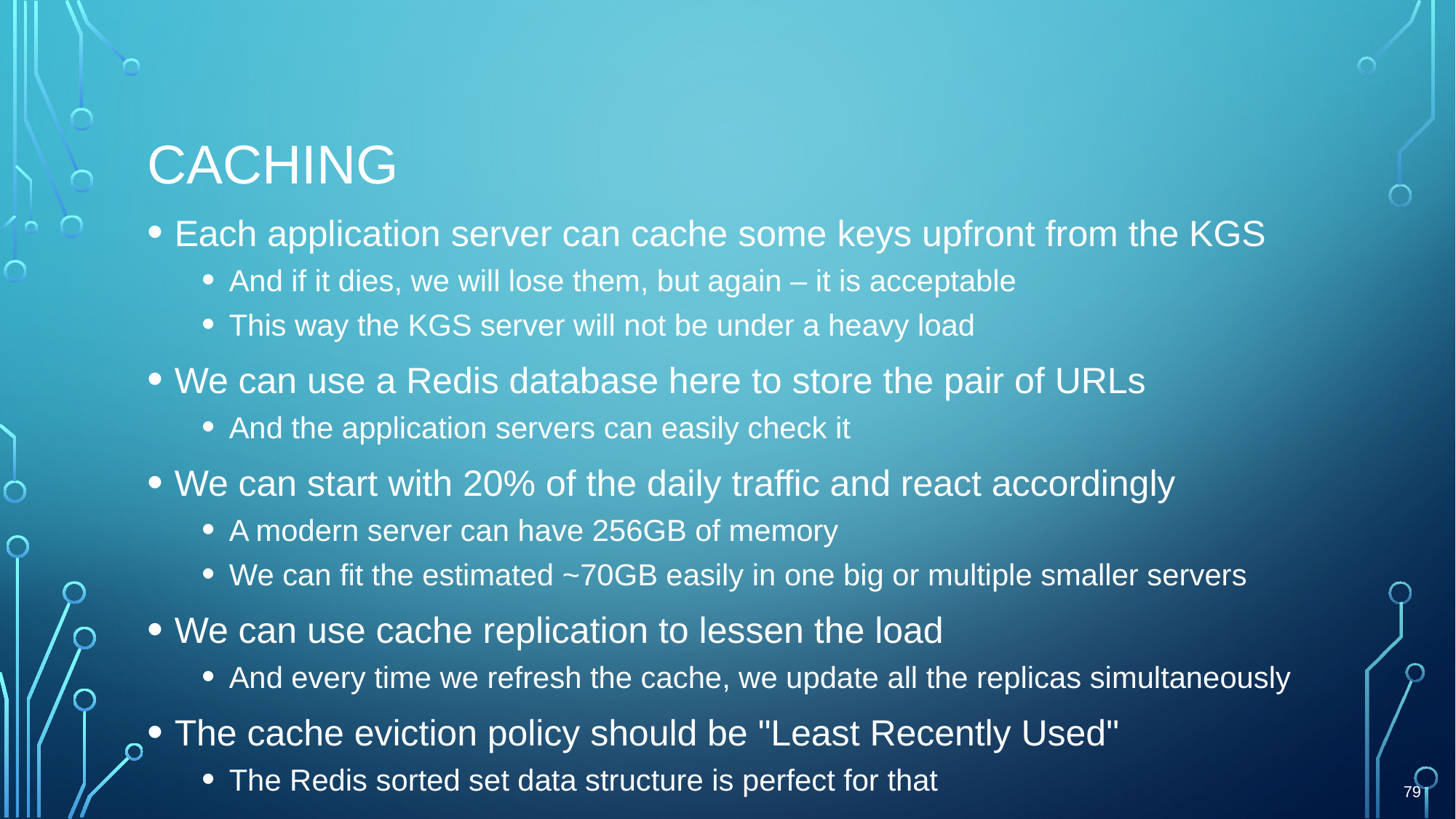

# Caching
Each application server can cache some keys upfront from the KGS
And if it dies, we will lose them, but again – it is acceptable
This way the KGS server will not be under a heavy load
We can use a Redis database here to store the pair of URLs
And the application servers can easily check it
We can start with 20% of the daily traffic and react accordingly
A modern server can have 256GB of memory
We can fit the estimated ~70GB easily in one big or multiple smaller servers
We can use cache replication to lessen the load
And every time we refresh the cache, we update all the replicas simultaneously
The cache eviction policy should be "Least Recently Used"
The Redis sorted set data structure is perfect for that

79